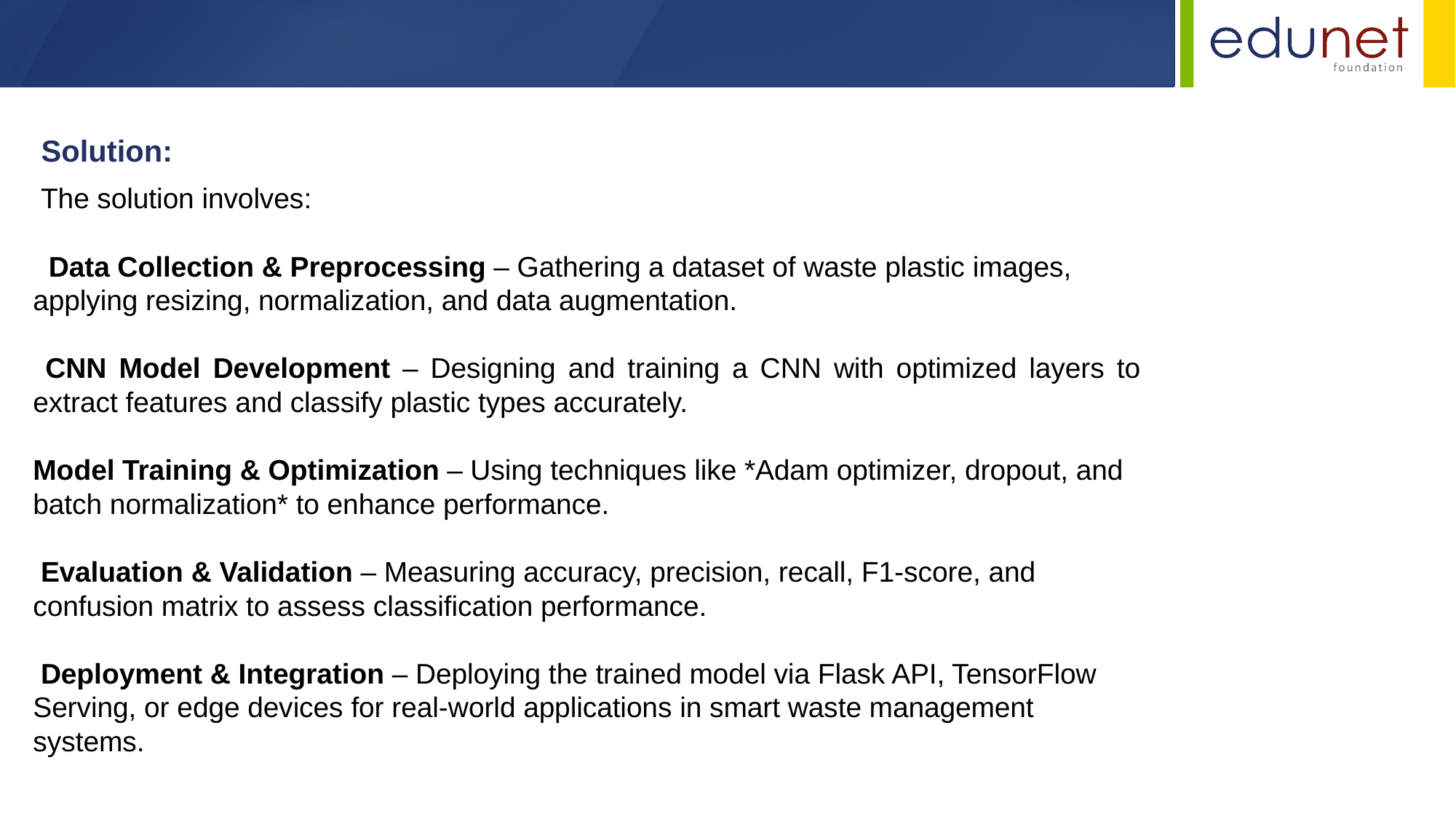

The solution involves:

  Data Collection & Preprocessing – Gathering a dataset of waste plastic images, applying resizing, normalization, and data augmentation.

 CNN Model Development – Designing and training a CNN with optimized layers to extract features and classify plastic types accurately.

Model Training & Optimization – Using techniques like *Adam optimizer, dropout, and batch normalization* to enhance performance.

 Evaluation & Validation – Measuring accuracy, precision, recall, F1-score, and confusion matrix to assess classification performance.

 Deployment & Integration – Deploying the trained model via Flask API, TensorFlow Serving, or edge devices for real-world applications in smart waste management systems.
Solution: